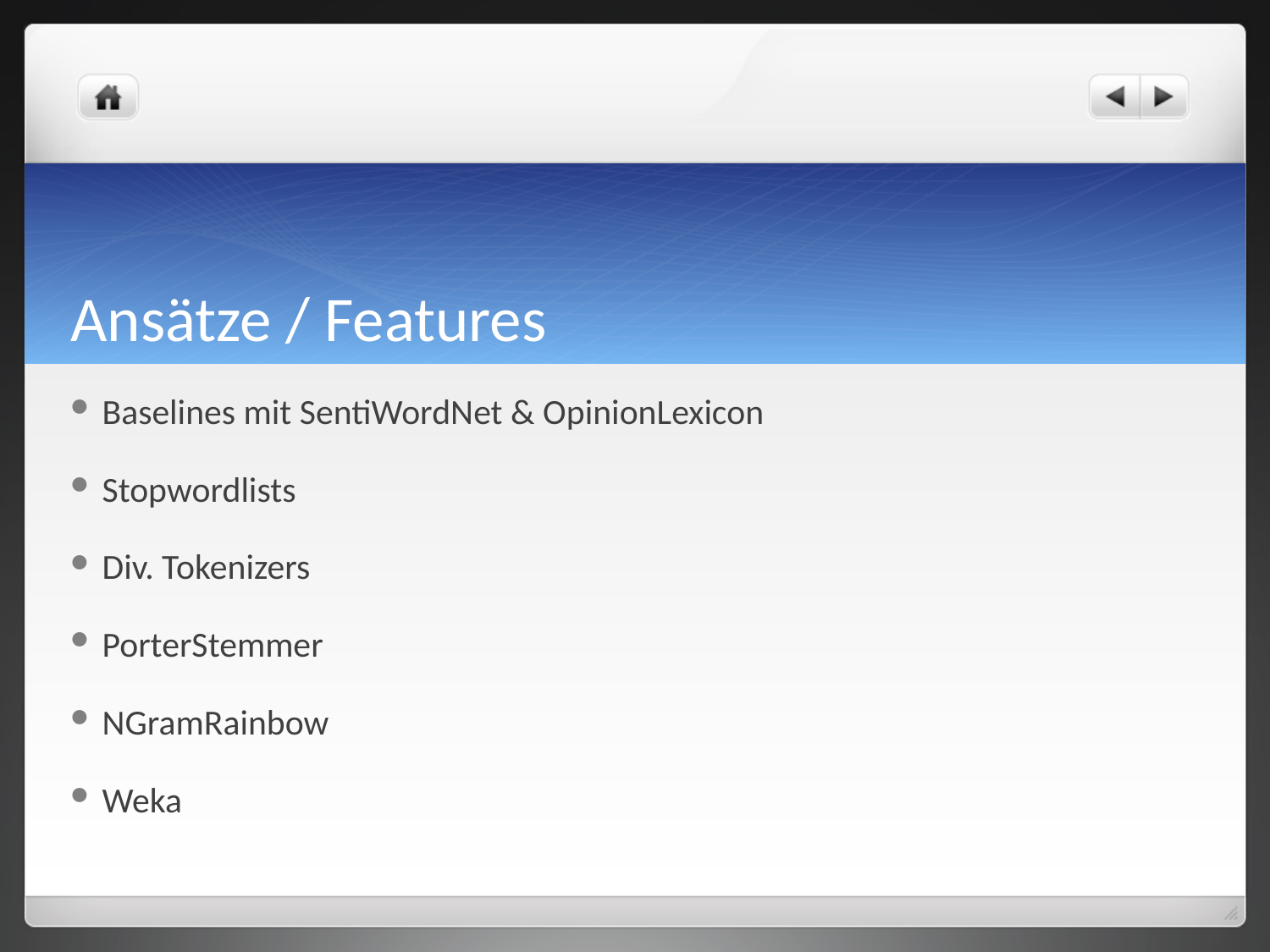

# Ansätze / Features
Baselines mit SentiWordNet & OpinionLexicon
Stopwordlists
Div. Tokenizers
PorterStemmer
NGramRainbow
Weka